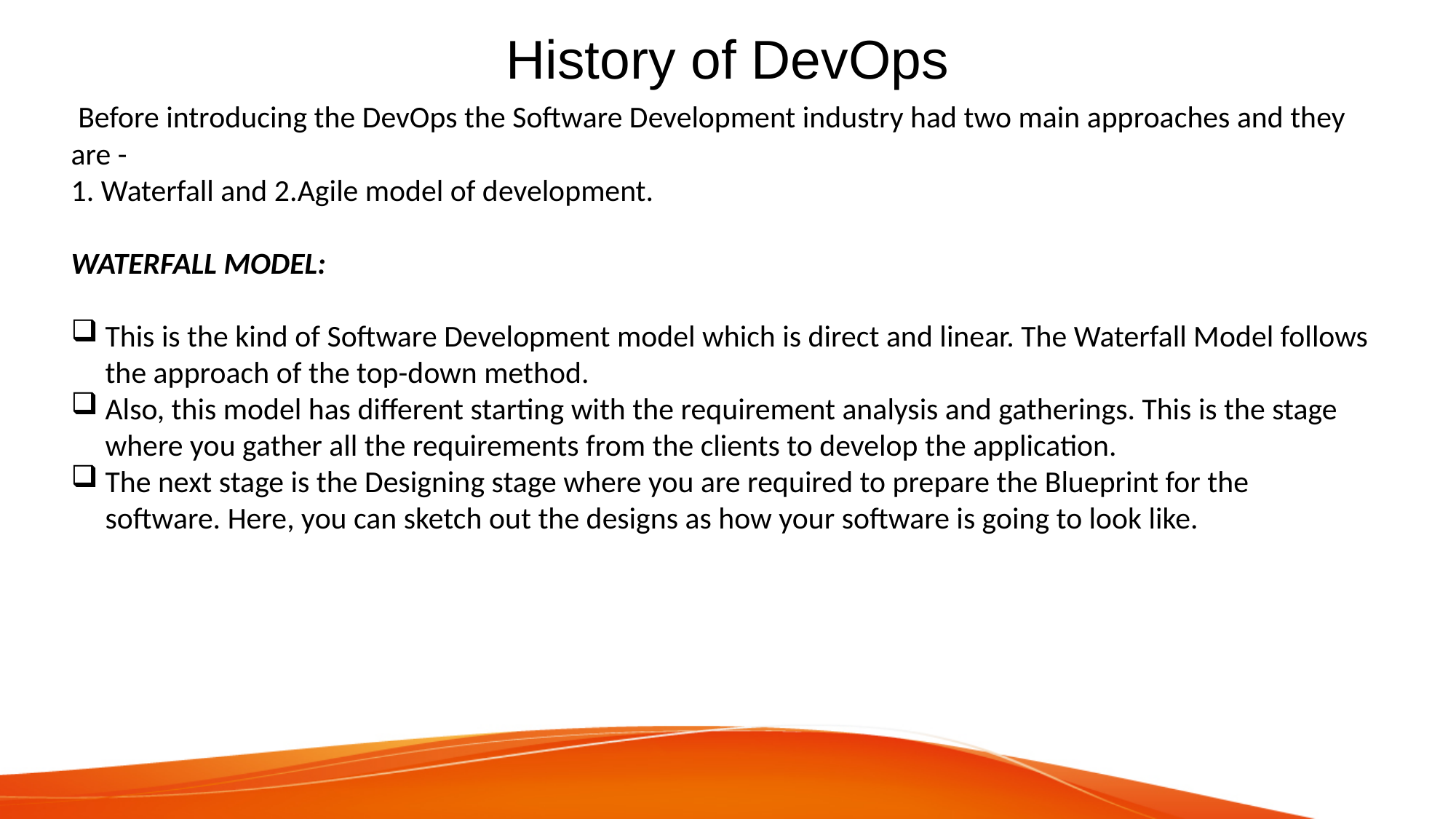

# History of DevOps
 Before introducing the DevOps the Software Development industry had two main approaches and they are -
1. Waterfall and 2.Agile model of development.

WATERFALL MODEL:

This is the kind of Software Development model which is direct and linear. The Waterfall Model follows the approach of the top-down method.
Also, this model has different starting with the requirement analysis and gatherings. This is the stage where you gather all the requirements from the clients to develop the application.
The next stage is the Designing stage where you are required to prepare the Blueprint for the software. Here, you can sketch out the designs as how your software is going to look like.